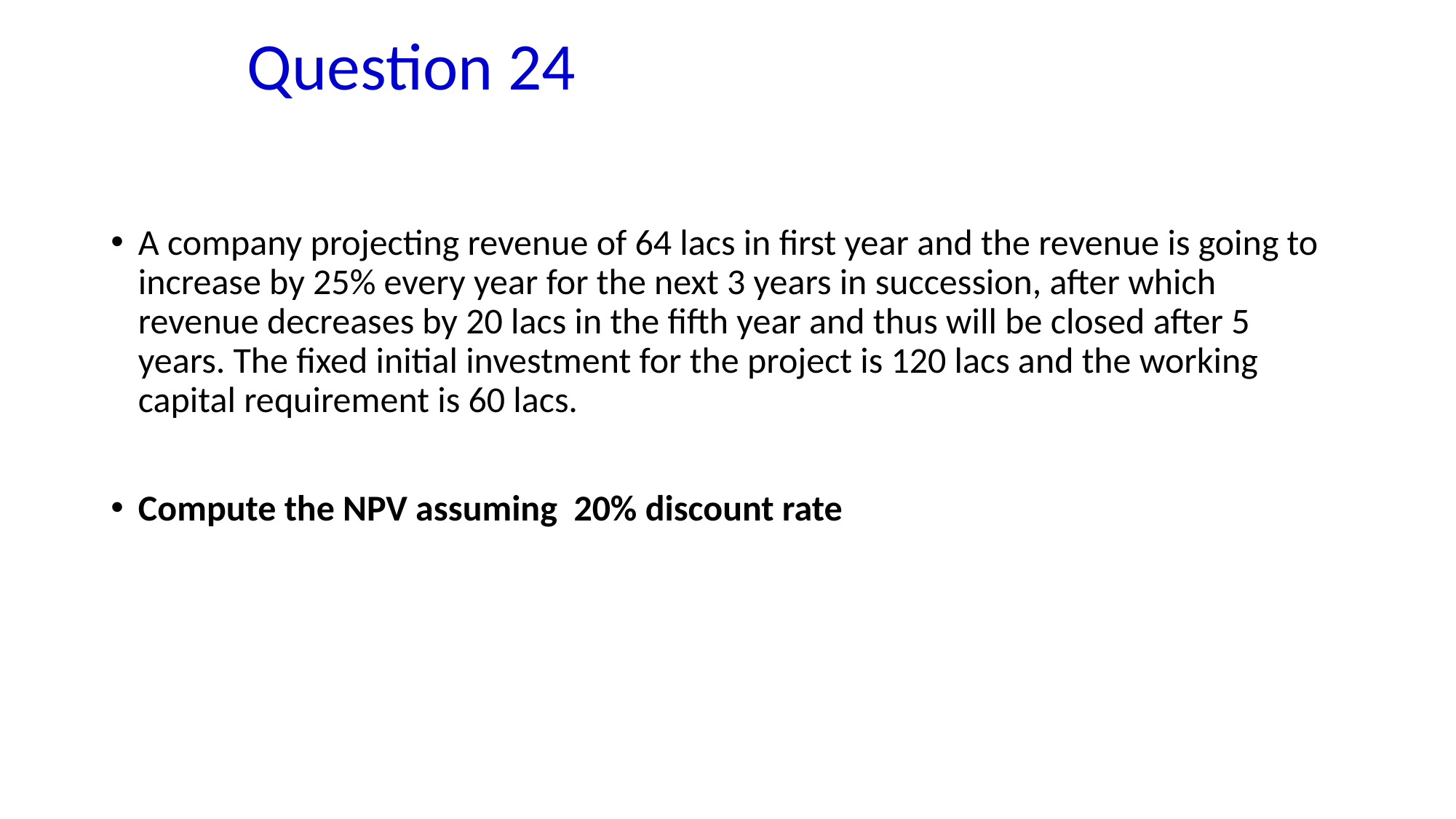

# Question 24
A company projecting revenue of 64 lacs in first year and the revenue is going to increase by 25% every year for the next 3 years in succession, after which revenue decreases by 20 lacs in the fifth year and thus will be closed after 5 years. The fixed initial investment for the project is 120 lacs and the working capital requirement is 60 lacs.

Compute the NPV assuming  20% discount rate